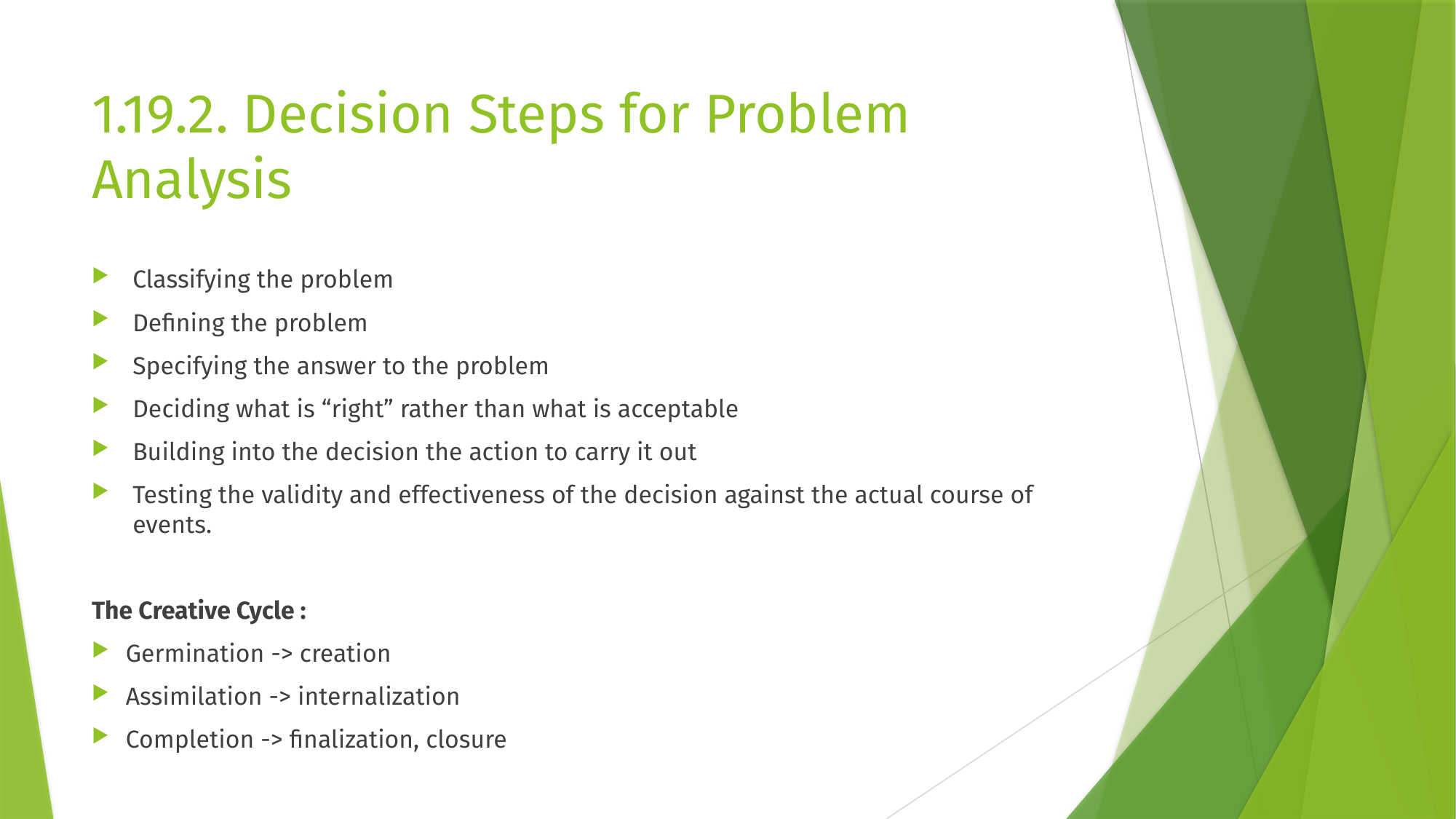

# 1.19.2. Decision Steps for Problem Analysis
Classifying the problem
Defining the problem
Specifying the answer to the problem
Deciding what is “right” rather than what is acceptable
Building into the decision the action to carry it out
Testing the validity and effectiveness of the decision against the actual course of events.

The Creative Cycle :
Germination -> creation
Assimilation -> internalization
Completion -> finalization, closure